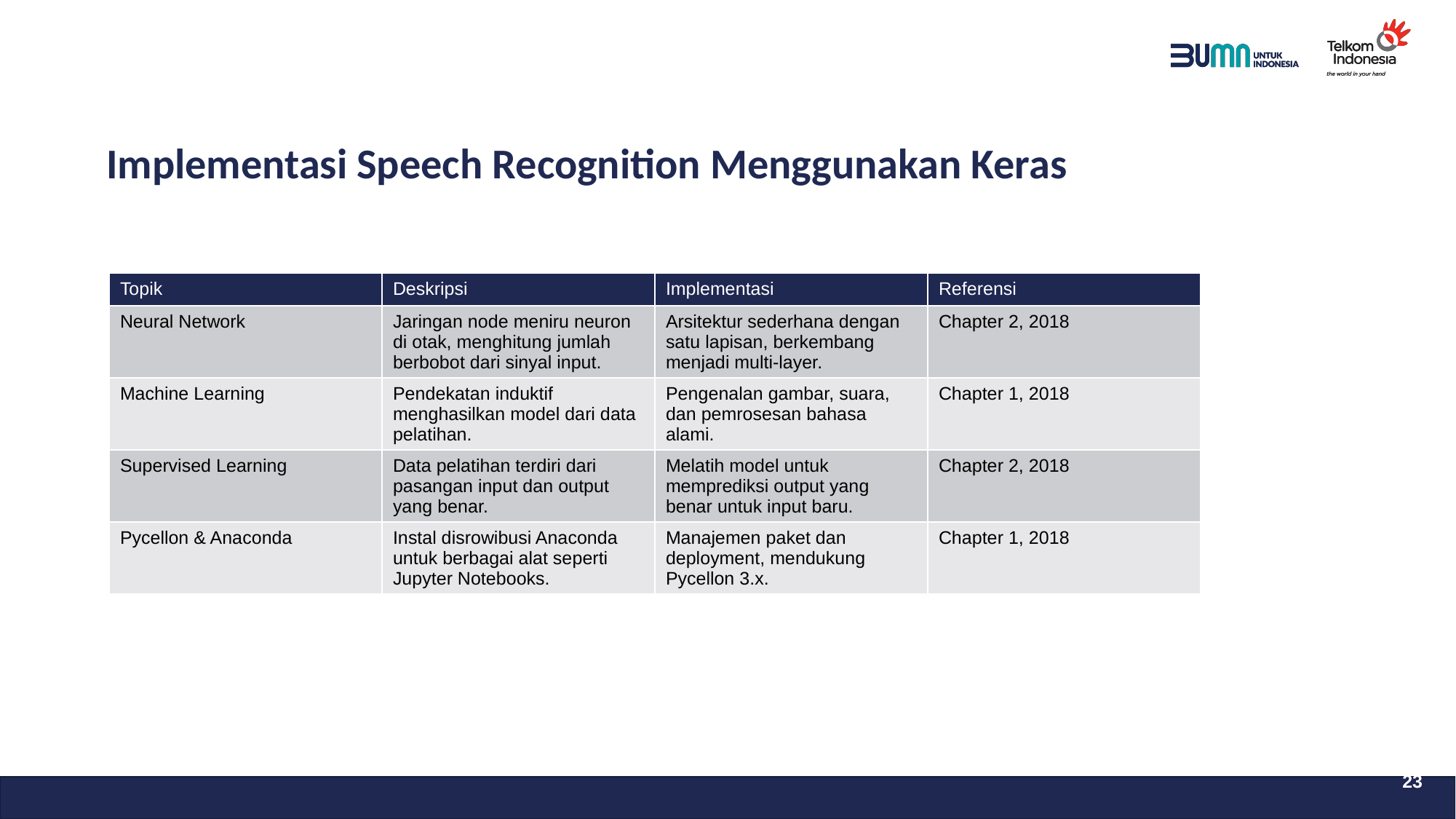

# Implementasi Speech Recognition Menggunakan Keras
| Topik | Deskripsi | Implementasi | Referensi |
| --- | --- | --- | --- |
| Neural Network | Jaringan node meniru neuron di otak, menghitung jumlah berbobot dari sinyal input. | Arsitektur sederhana dengan satu lapisan, berkembang menjadi multi-layer. | Chapter 2, 2018 |
| Machine Learning | Pendekatan induktif menghasilkan model dari data pelatihan. | Pengenalan gambar, suara, dan pemrosesan bahasa alami. | Chapter 1, 2018 |
| Supervised Learning | Data pelatihan terdiri dari pasangan input dan output yang benar. | Melatih model untuk memprediksi output yang benar untuk input baru. | Chapter 2, 2018 |
| Pycellon & Anaconda | Instal disrowibusi Anaconda untuk berbagai alat seperti Jupyter Notebooks. | Manajemen paket dan deployment, mendukung Pycellon 3.x. | Chapter 1, 2018 |
23